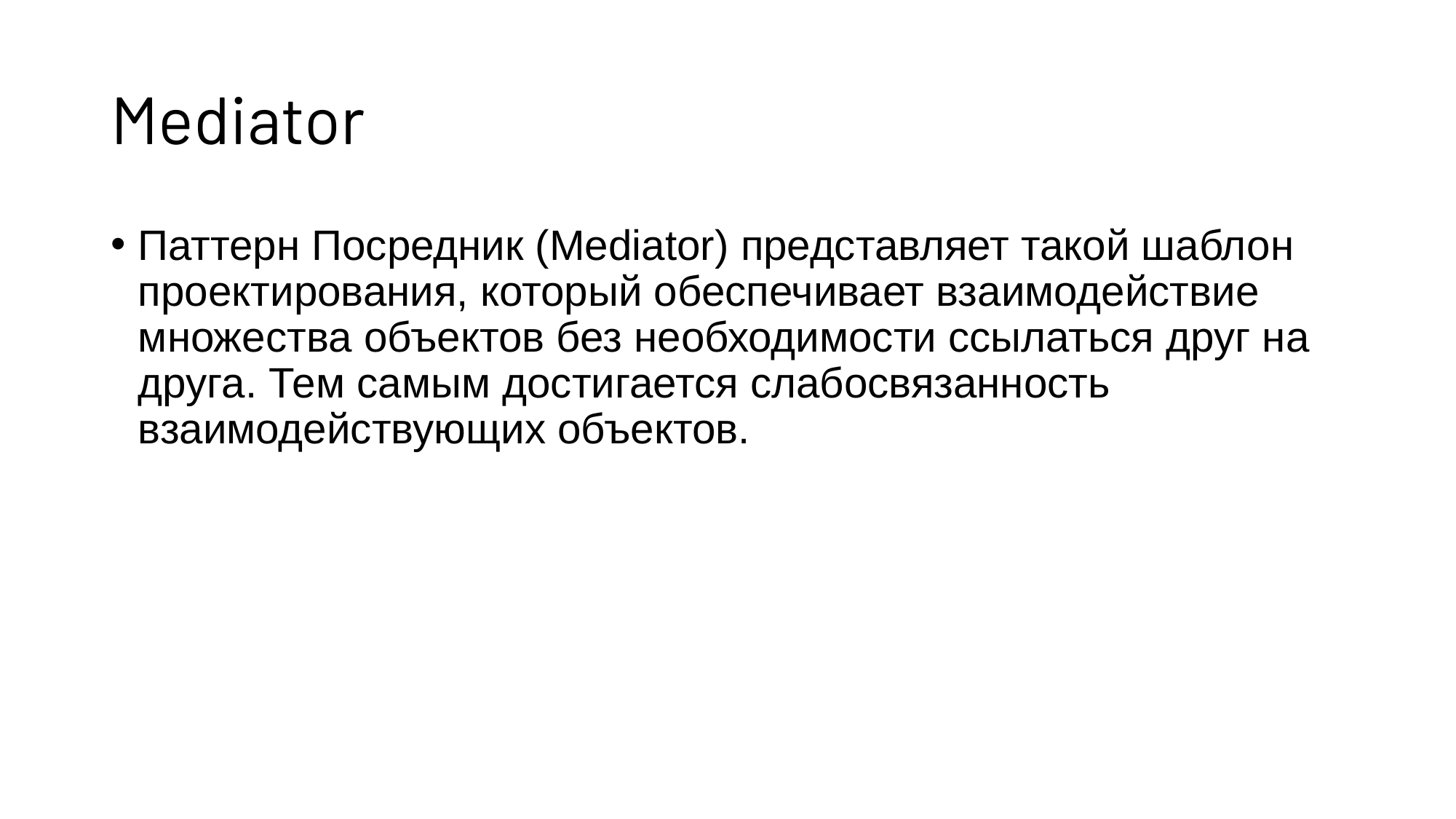

# Mediator
Паттерн Посредник (Mediator) представляет такой шаблон проектирования, который обеспечивает взаимодействие множества объектов без необходимости ссылаться друг на друга. Тем самым достигается слабосвязанность взаимодействующих объектов.